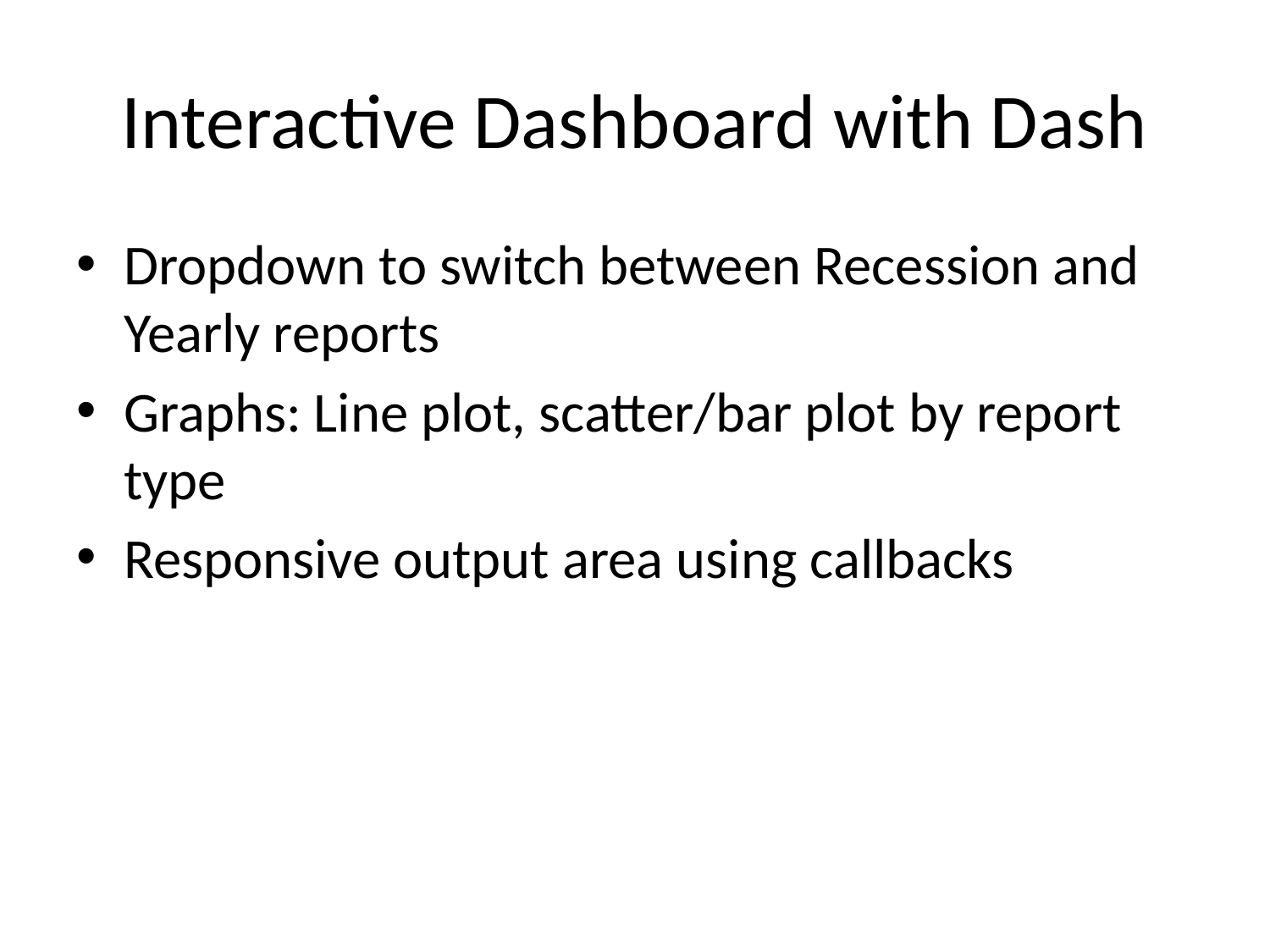

# Interactive Dashboard with Dash
Dropdown to switch between Recession and Yearly reports
Graphs: Line plot, scatter/bar plot by report type
Responsive output area using callbacks